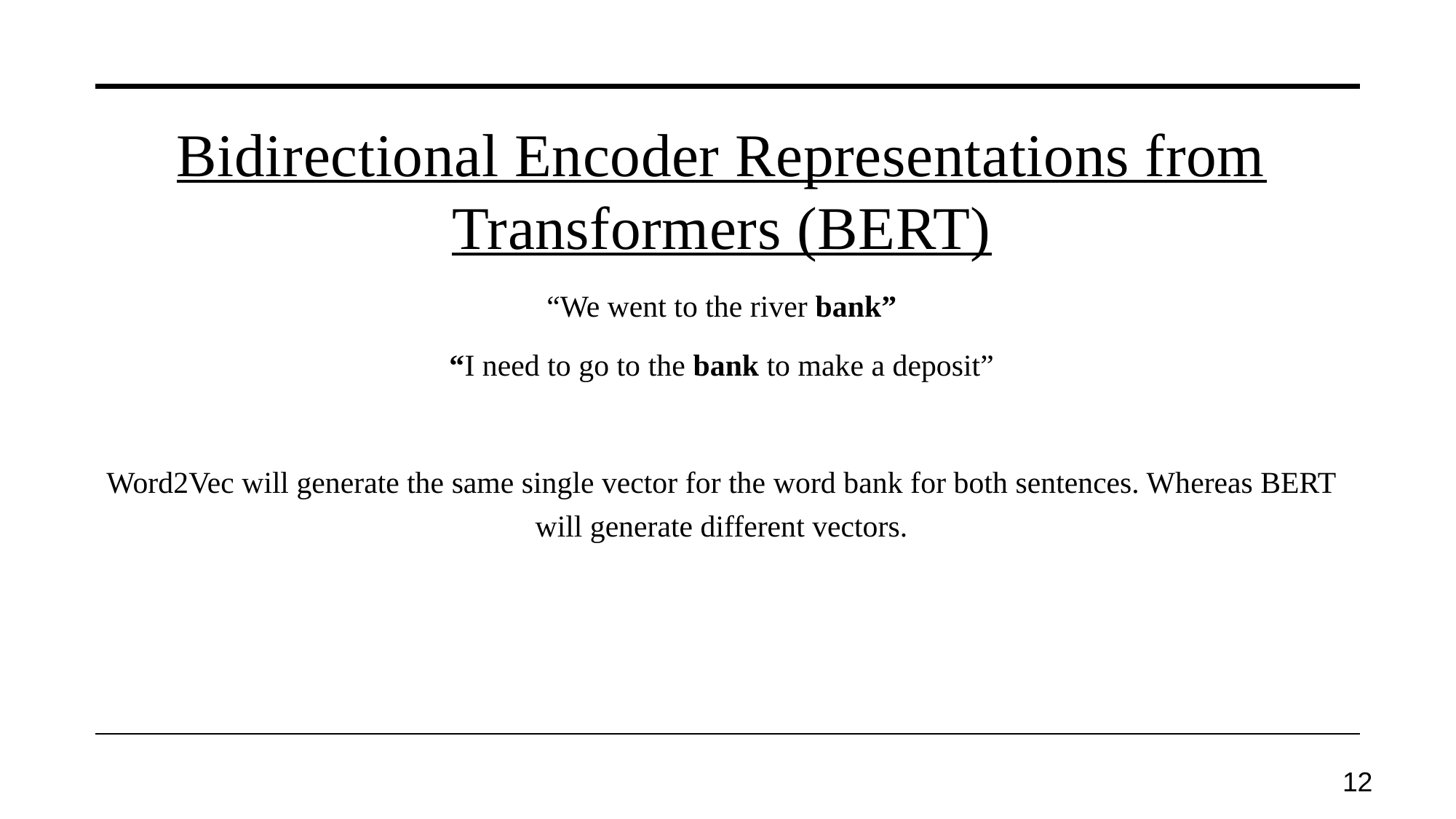

# Bidirectional Encoder Representations from Transformers (BERT)
“We went to the river bank”
“I need to go to the bank to make a deposit”

Word2Vec will generate the same single vector for the word bank for both sentences. Whereas BERT will generate different vectors.

12